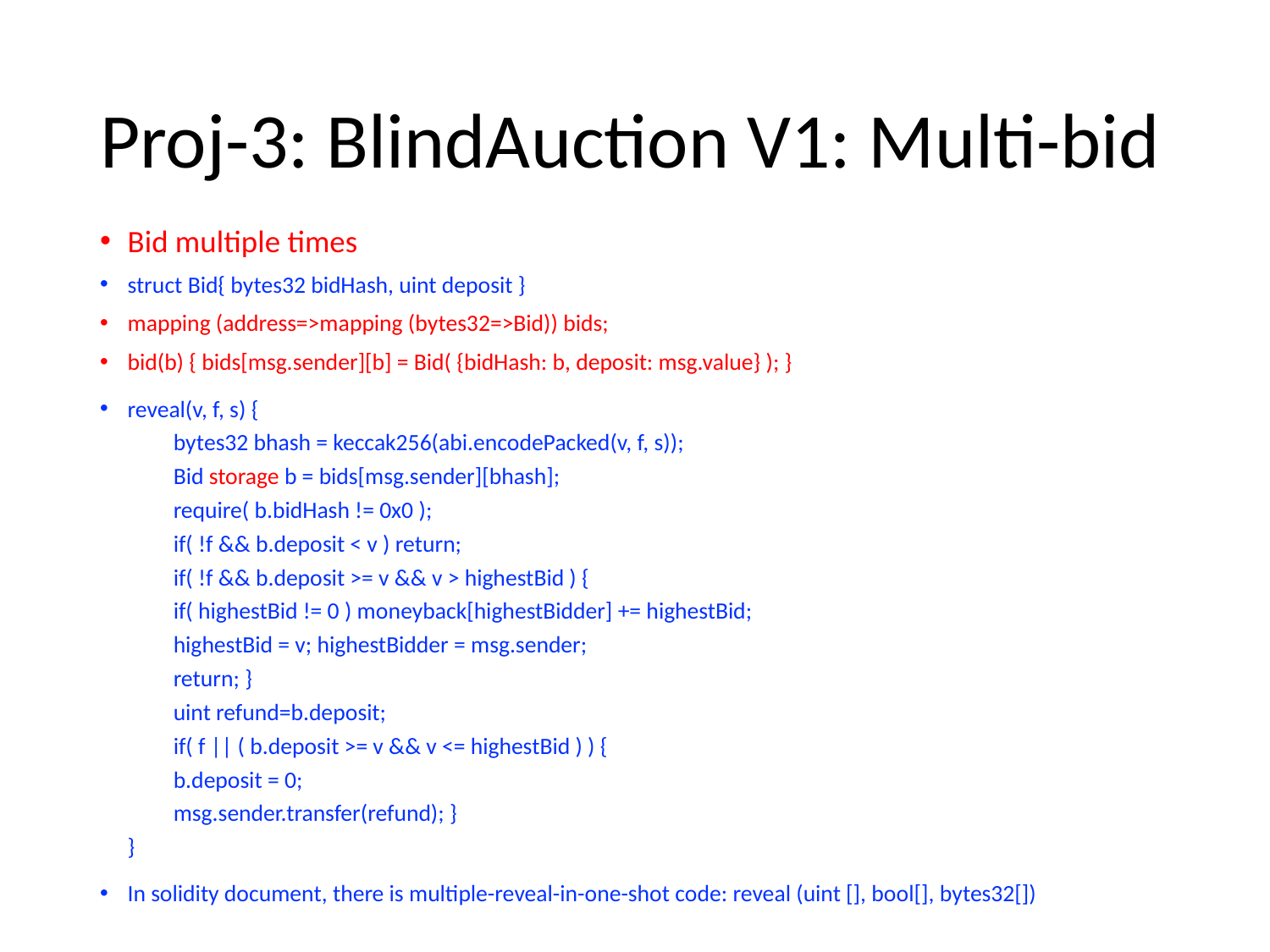

# Proj-3: BlindAuction V1: Multi-bid
Bid multiple times
struct Bid{ bytes32 bidHash, uint deposit }
mapping (address=>mapping (bytes32=>Bid)) bids;
bid(b) { bids[msg.sender][b] = Bid( {bidHash: b, deposit: msg.value} ); }
reveal(v, f, s) {
	bytes32 bhash = keccak256(abi.encodePacked(v, f, s));
	Bid storage b = bids[msg.sender][bhash];
	require( b.bidHash != 0x0 );
	if( !f && b.deposit < v ) return;
	if( !f && b.deposit >= v && v > highestBid ) {
		if( highestBid != 0 ) moneyback[highestBidder] += highestBid;
		highestBid = v; highestBidder = msg.sender;
		return; }
	uint refund=b.deposit;
	if( f || ( b.deposit >= v && v <= highestBid ) ) {
		b.deposit = 0;
		msg.sender.transfer(refund); }
}
In solidity document, there is multiple-reveal-in-one-shot code: reveal (uint [], bool[], bytes32[])